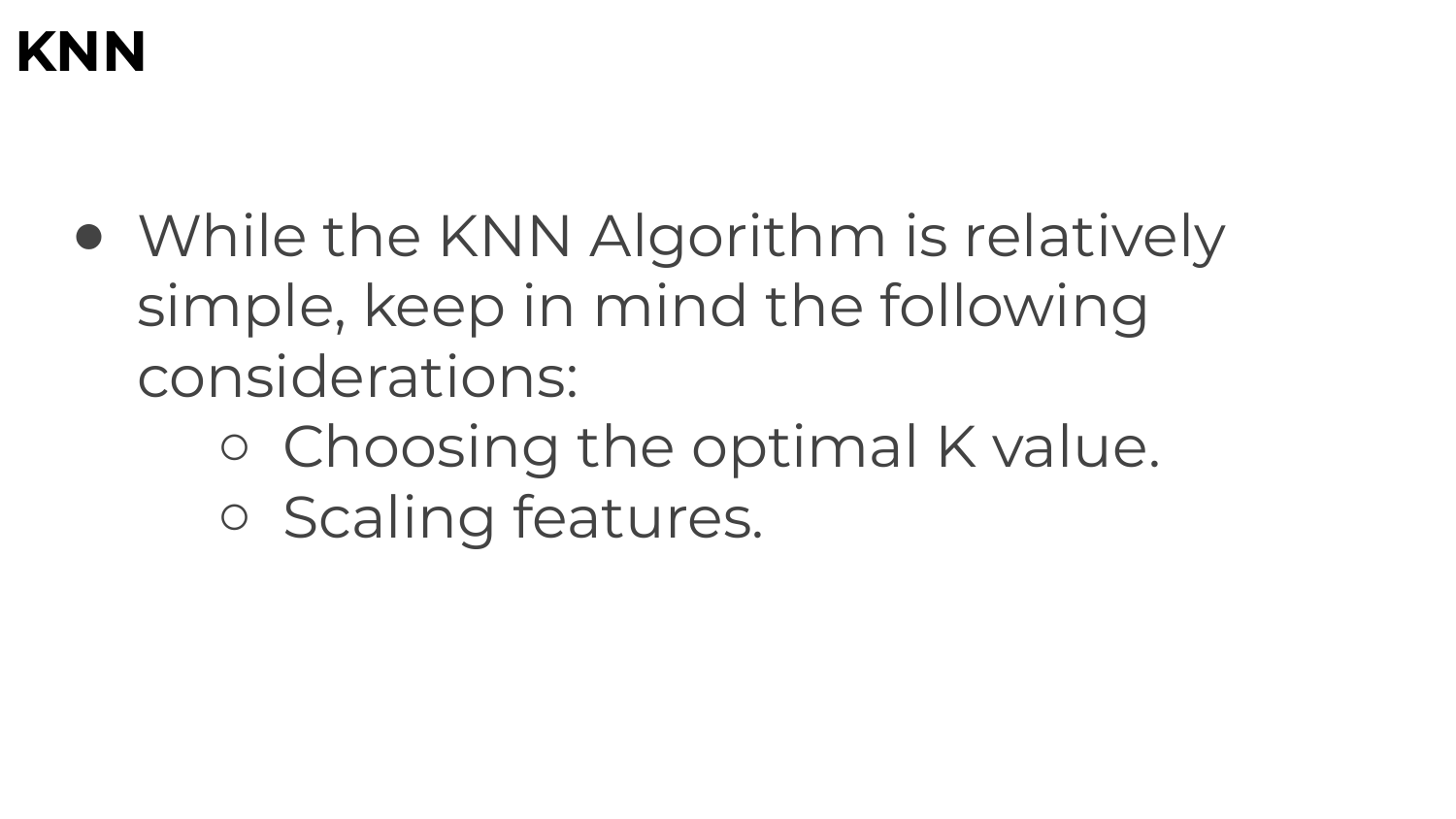

# KNN
While the KNN Algorithm is relatively simple, keep in mind the following considerations:
Choosing the optimal K value.
Scaling features.